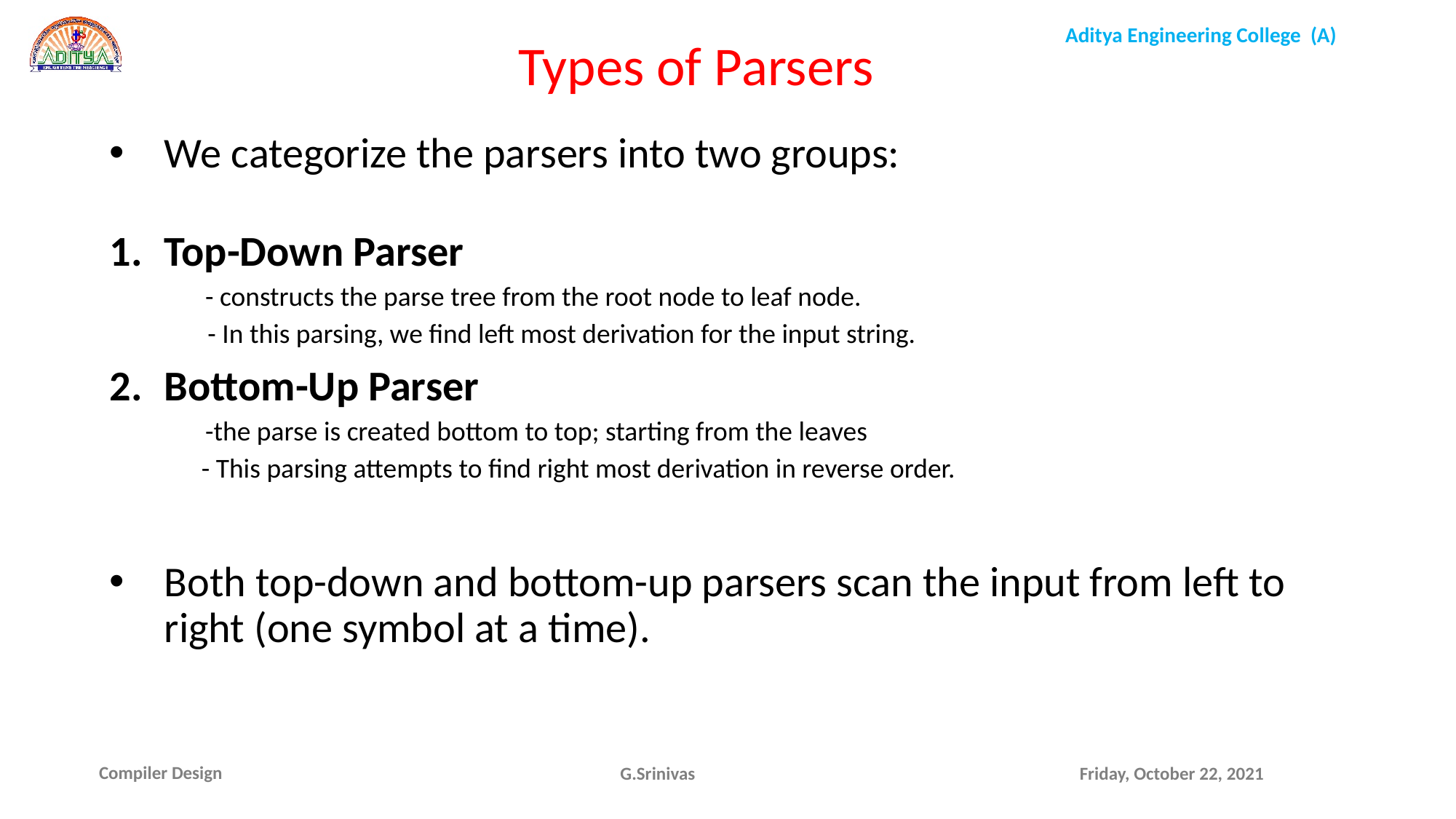

Types of Parsers
We categorize the parsers into two groups:

Top-Down Parser
	- constructs the parse tree from the root node to leaf node.
       - In this parsing, we find left most derivation for the input string.
Bottom-Up Parser
	-the parse is created bottom to top; starting from the leaves
      - This parsing attempts to find right most derivation in reverse order.

Both top-down and bottom-up parsers scan the input from left to right (one symbol at a time).
G.Srinivas
Friday, October 22, 2021